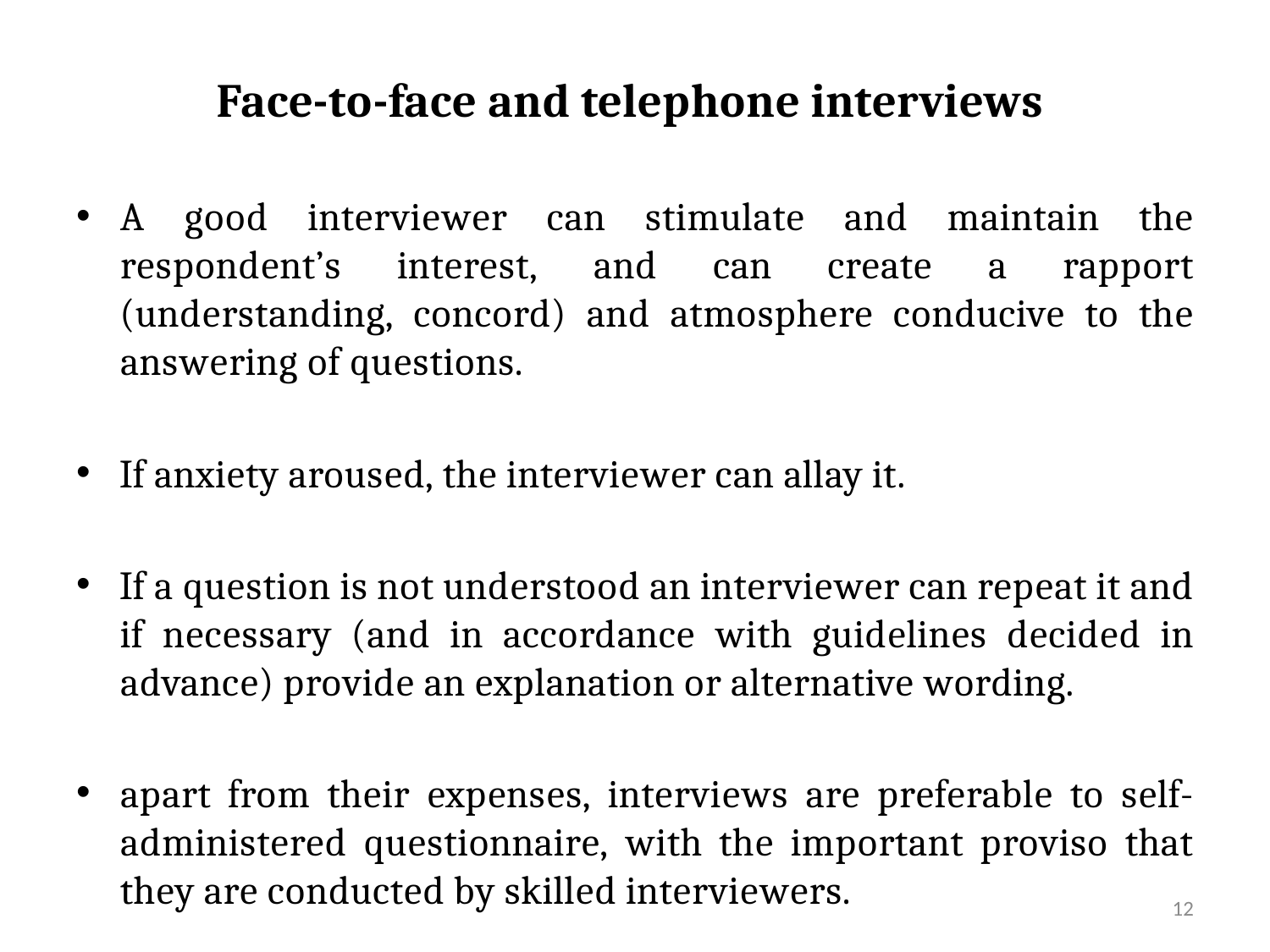

Face-to-face and telephone interviews

A good interviewer can stimulate and maintain the respondent’s interest, and can create a rapport (understanding, concord) and atmosphere conducive to the answering of questions.

If anxiety aroused, the interviewer can allay it.

If a question is not understood an interviewer can repeat it and if necessary (and in accordance with guidelines decided in advance) provide an explanation or alternative wording.

apart from their expenses, interviews are preferable to self-administered questionnaire, with the important proviso that they are conducted by skilled interviewers.

12